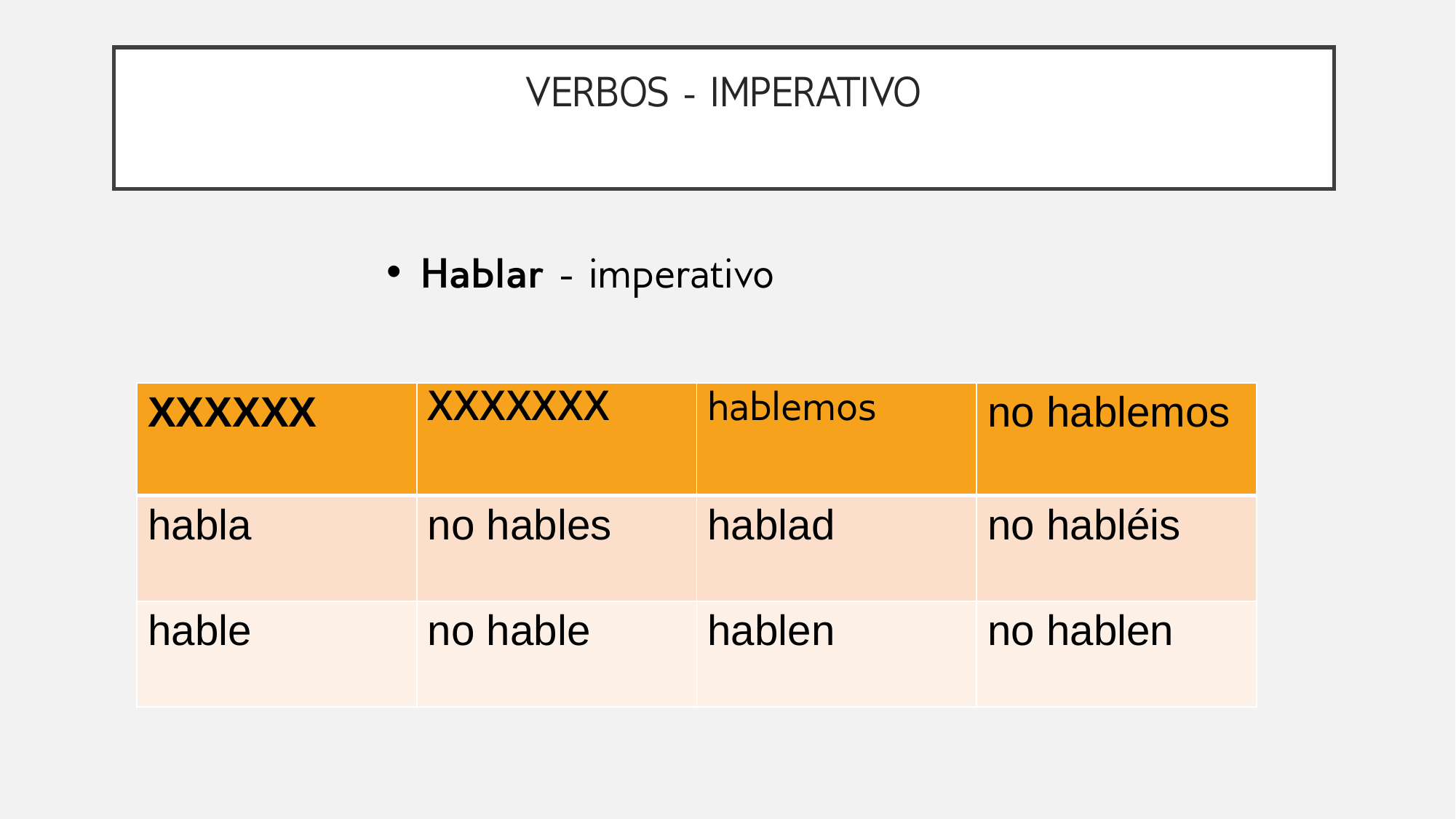

# VERBOS - IMPERATIVO
Hablar - imperativo

| XXXXXX | XXXXXXX | hablemos | no hablemos |
| --- | --- | --- | --- |
| habla | no hables | hablad | no habléis |
| hable | no hable | hablen | no hablen |